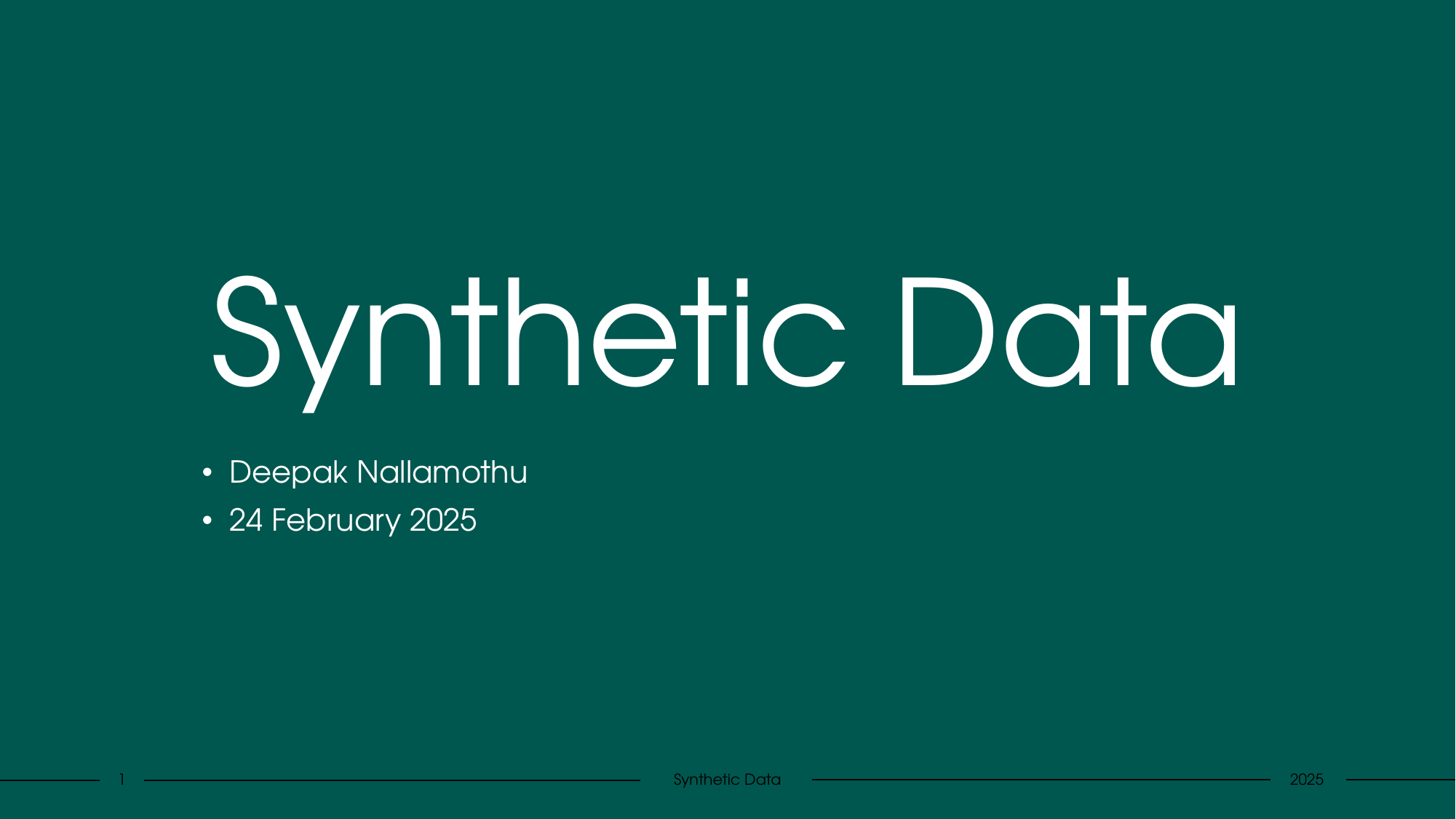

# Synthetic Data
Deepak Nallamothu
24 February 2025
1
Synthetic Data
2025